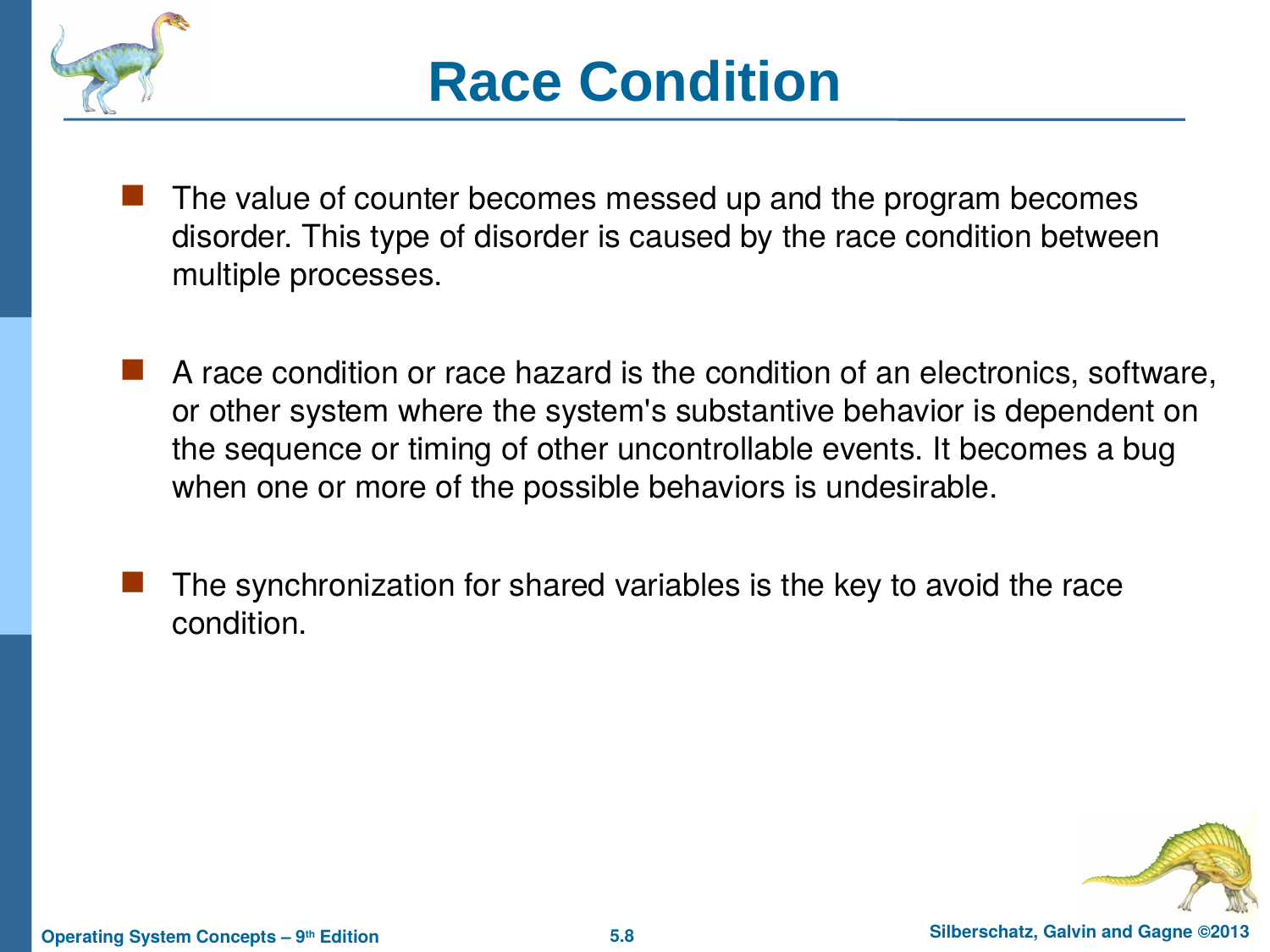

# Race Condition
The value of counter becomes messed up and the program becomes disorder. This type of disorder is caused by the race condition between multiple processes.

A race condition or race hazard is the condition of an electronics, software, or other system where the system's substantive behavior is dependent on the sequence or timing of other uncontrollable events. It becomes a bug when one or more of the possible behaviors is undesirable.

The synchronization for shared variables is the key to avoid the race condition.